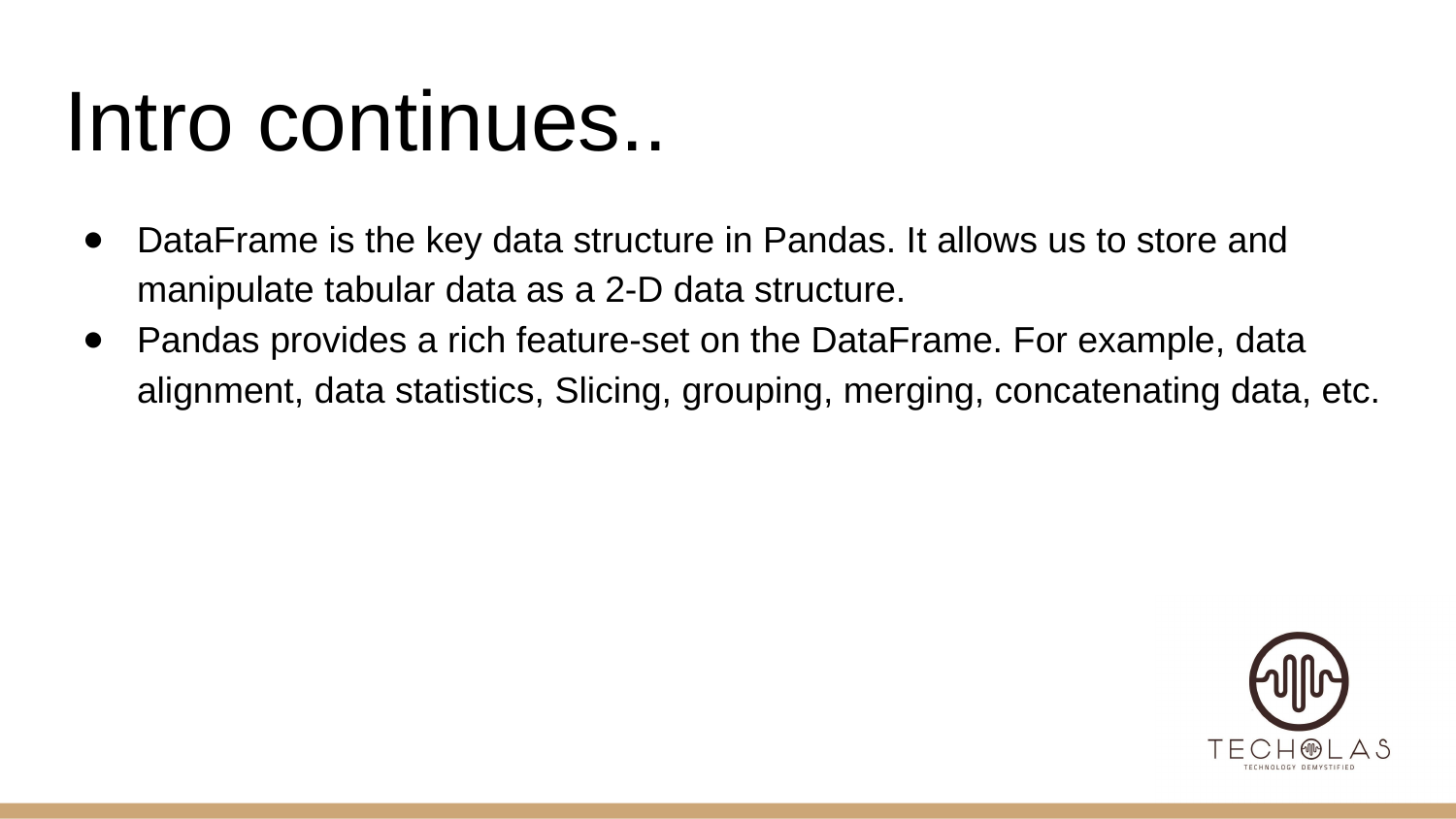

# Intro continues..
DataFrame is the key data structure in Pandas. It allows us to store and manipulate tabular data as a 2-D data structure.
Pandas provides a rich feature-set on the DataFrame. For example, data alignment, data statistics, Slicing, grouping, merging, concatenating data, etc.